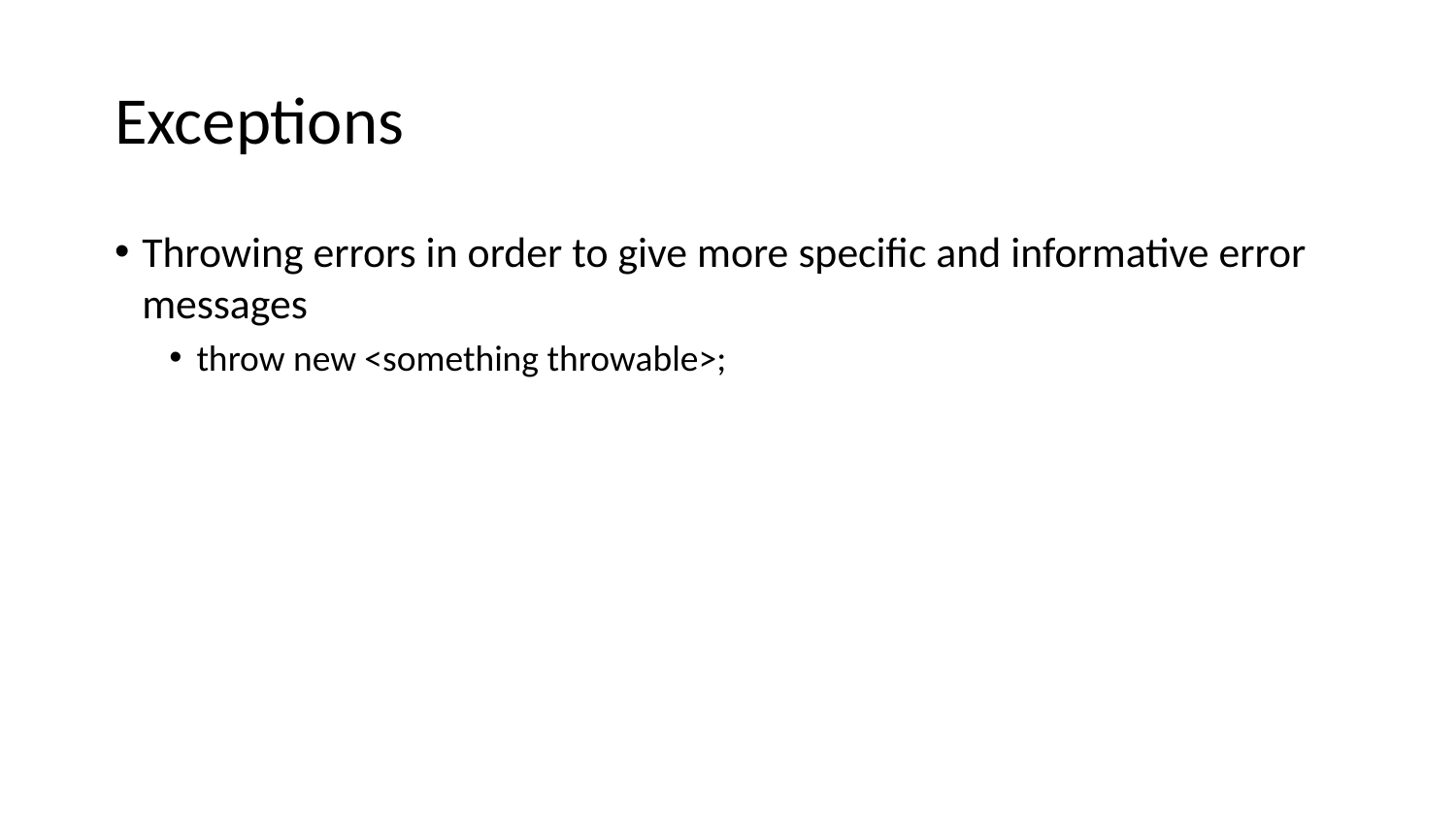

# Exceptions
Throwing errors in order to give more specific and informative error messages
throw new <something throwable>;